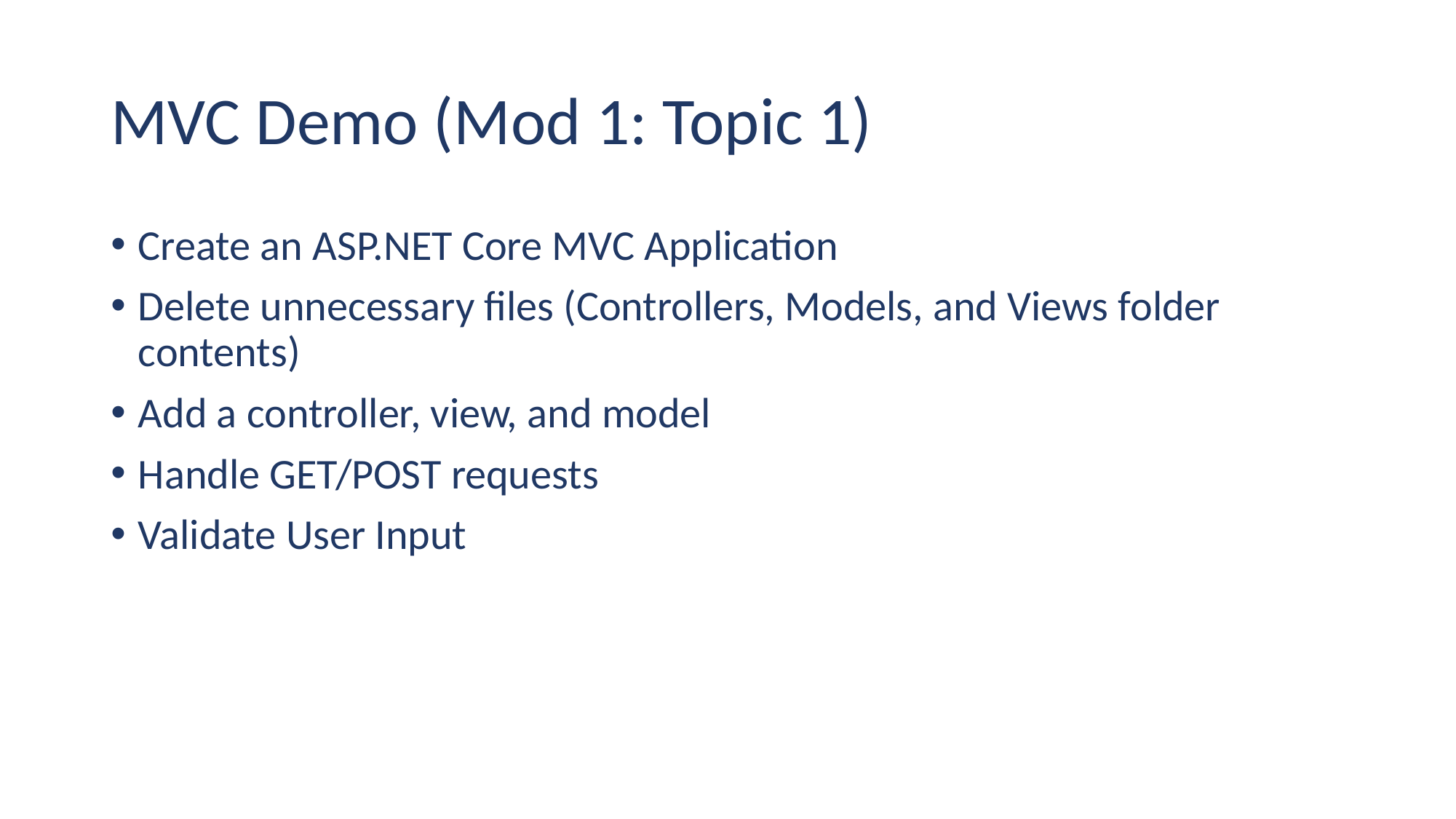

# MVC Demo (Mod 1: Topic 1)
Create an ASP.NET Core MVC Application
Delete unnecessary files (Controllers, Models, and Views folder contents)
Add a controller, view, and model
Handle GET/POST requests
Validate User Input